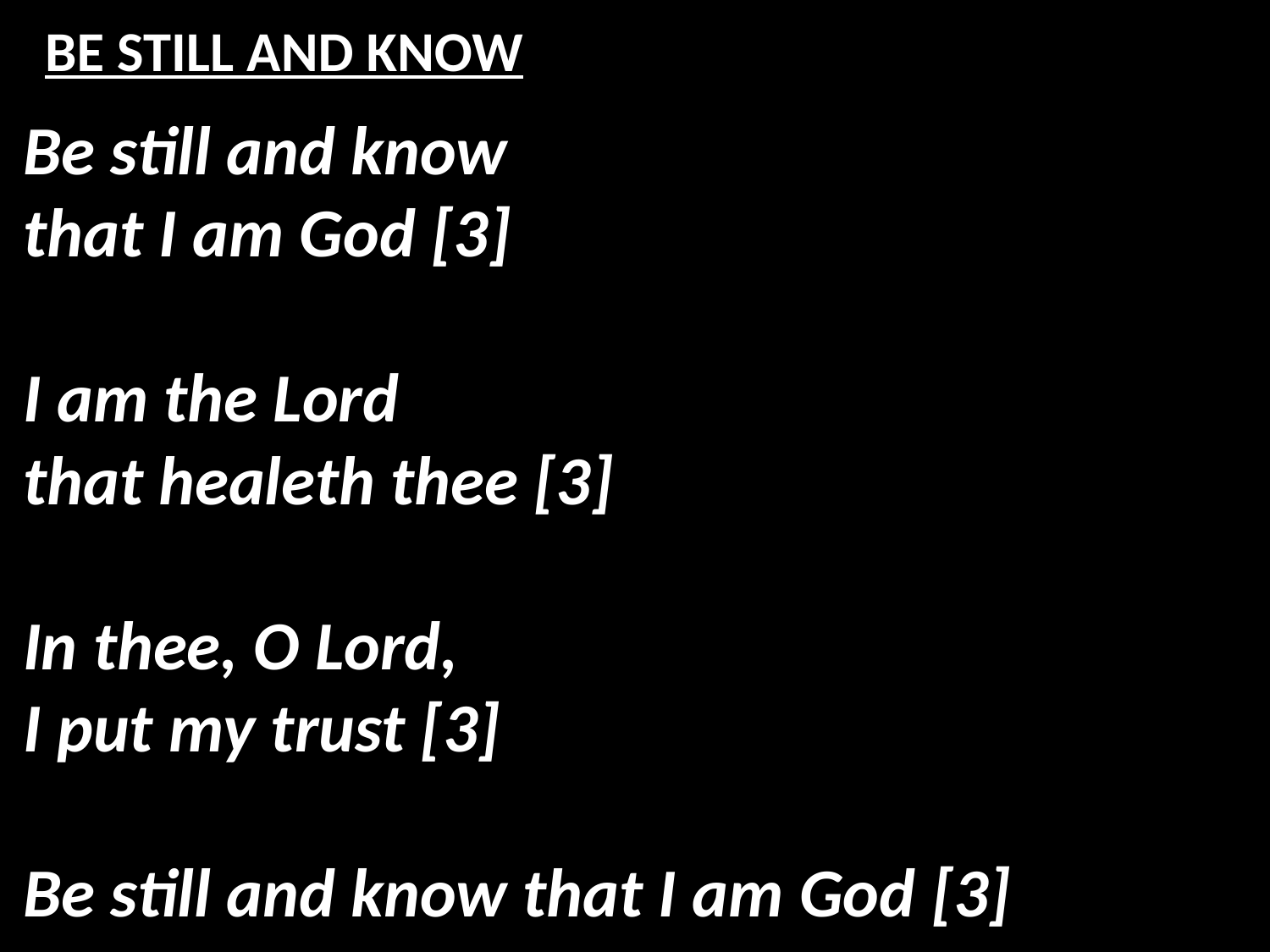

# BE STILL AND KNOW
Be still and know
that I am God [3]

I am the Lord
that healeth thee [3]

In thee, O Lord,
I put my trust [3]

Be still and know that I am God [3]